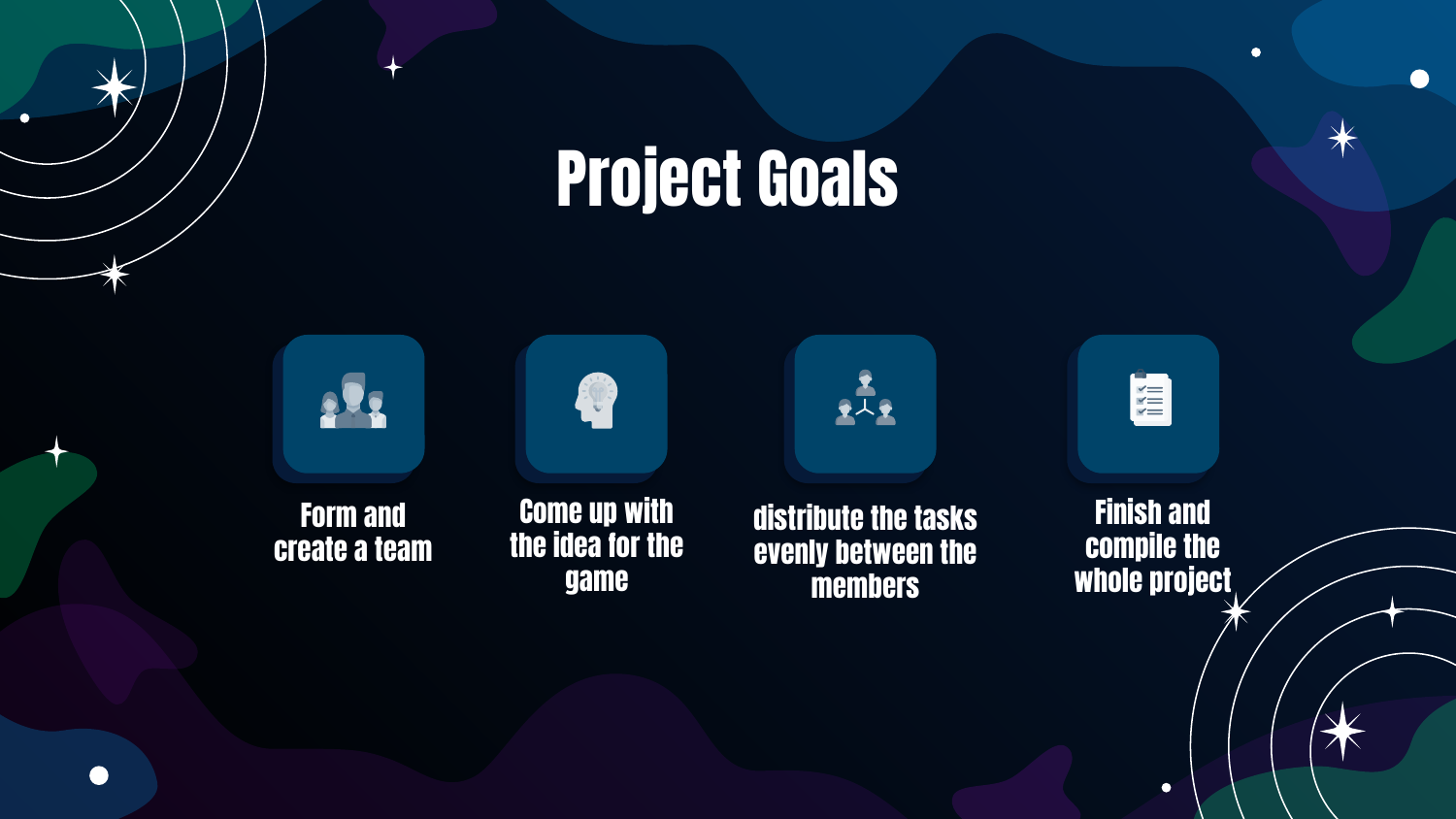

# Project Goals

Come up with the idea for the game
Finish and compile the whole project
Form and create a team
distribute the tasks evenly between the members